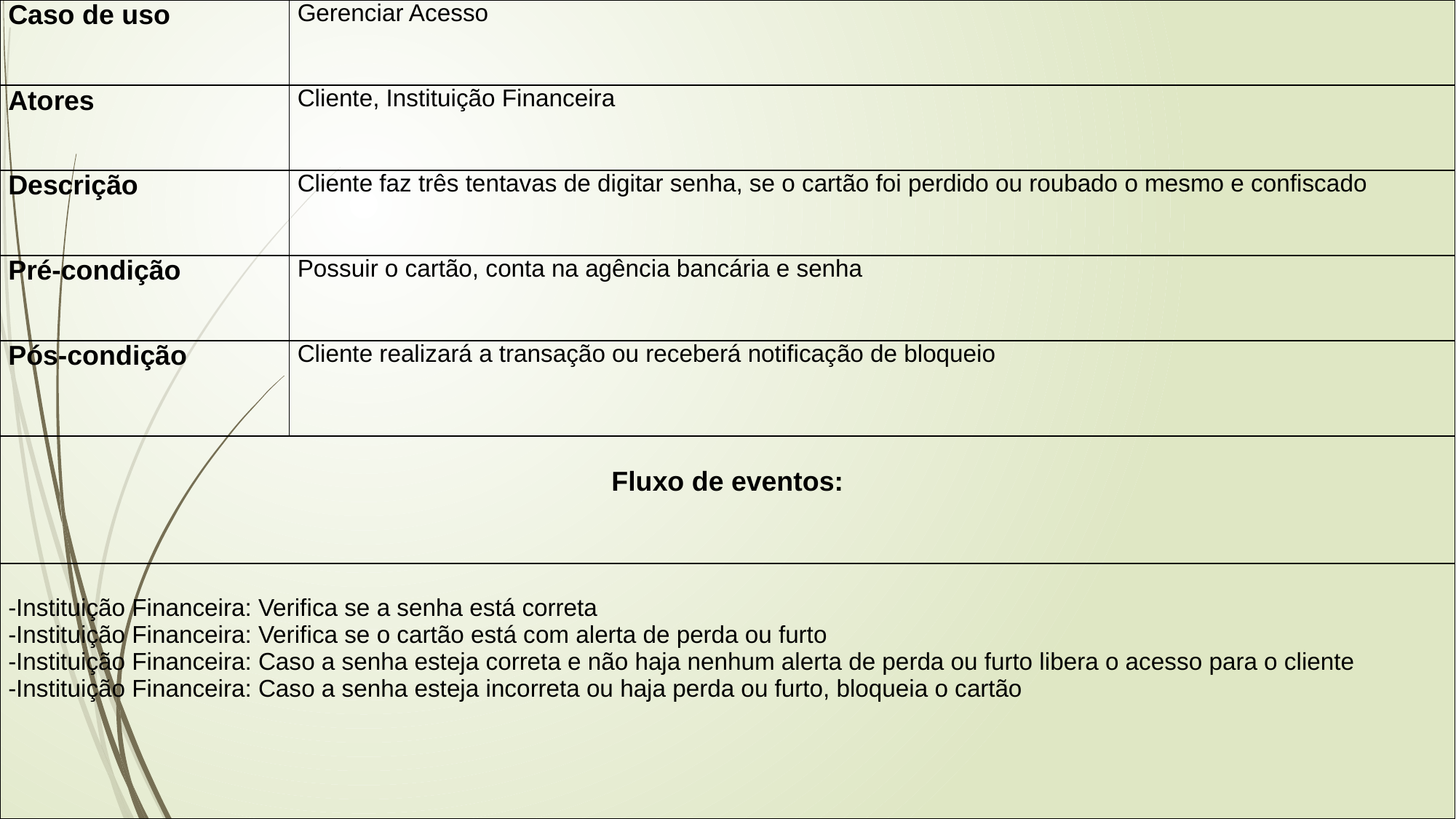

| Caso de uso | Gerenciar Acesso |
| --- | --- |
| Atores | Cliente, Instituição Financeira |
| Descrição | Cliente faz três tentavas de digitar senha, se o cartão foi perdido ou roubado o mesmo e confiscado |
| Pré-condição | Possuir o cartão, conta na agência bancária e senha |
| Pós-condição | Cliente realizará a transação ou receberá notificação de bloqueio |
| Fluxo de eventos: |  |
| -Instituição Financeira: Verifica se a senha está correta -Instituição Financeira: Verifica se o cartão está com alerta de perda ou furto -Instituição Financeira: Caso a senha esteja correta e não haja nenhum alerta de perda ou furto libera o acesso para o cliente -Instituição Financeira: Caso a senha esteja incorreta ou haja perda ou furto, bloqueia o cartão |  |